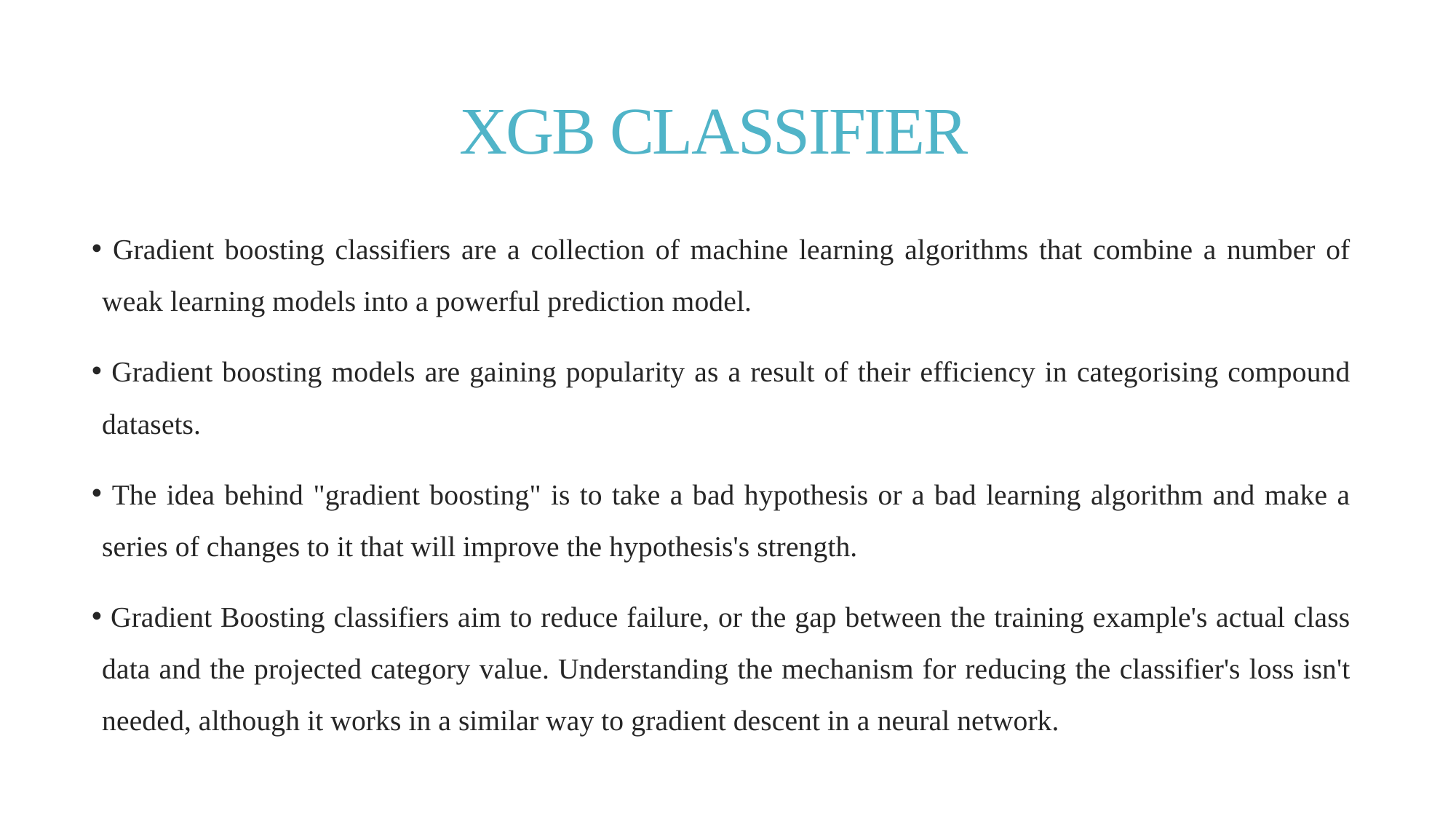

# XGB CLASSIFIER
 Gradient boosting classifiers are a collection of machine learning algorithms that combine a number of weak learning models into a powerful prediction model.
 Gradient boosting models are gaining popularity as a result of their efficiency in categorising compound datasets.
 The idea behind "gradient boosting" is to take a bad hypothesis or a bad learning algorithm and make a series of changes to it that will improve the hypothesis's strength.
 Gradient Boosting classifiers aim to reduce failure, or the gap between the training example's actual class data and the projected category value. Understanding the mechanism for reducing the classifier's loss isn't needed, although it works in a similar way to gradient descent in a neural network.